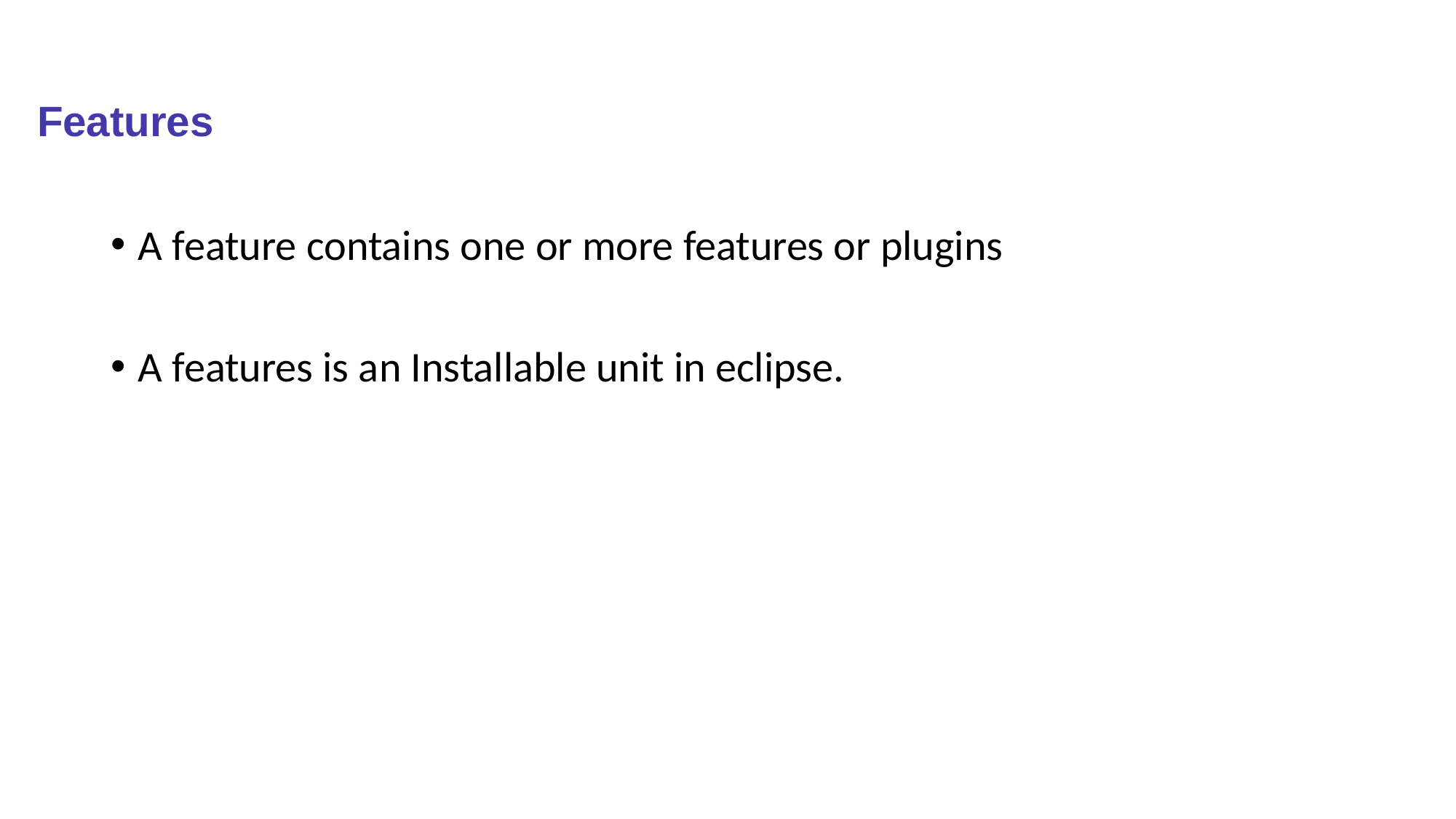

# Features
A feature contains one or more features or plugins

A features is an Installable unit in eclipse.